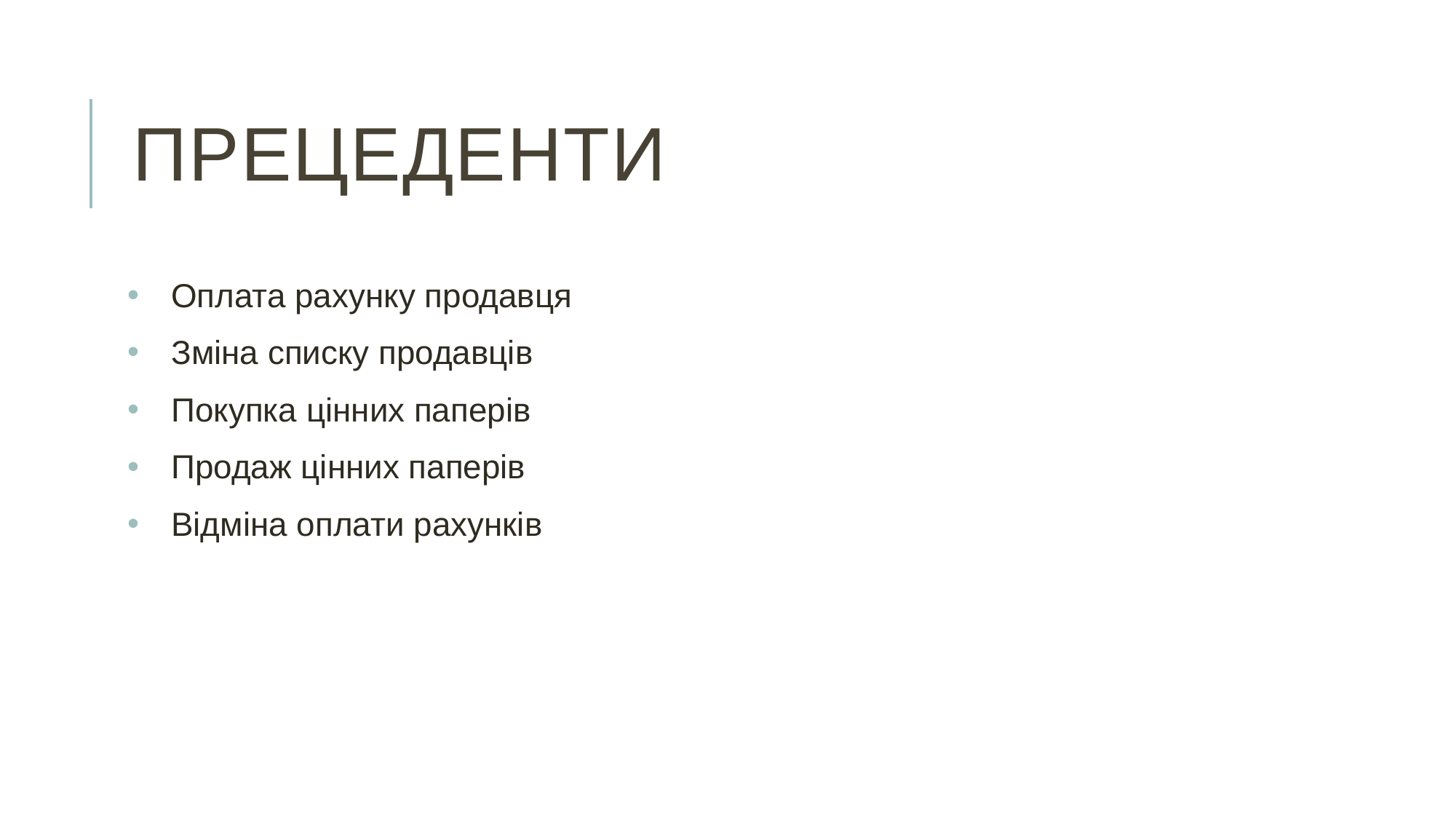

# Прецеденти
Оплата рахунку продавця
Зміна списку продавців
Покупка цінних паперів
Продаж цінних паперів
Відміна оплати рахунків